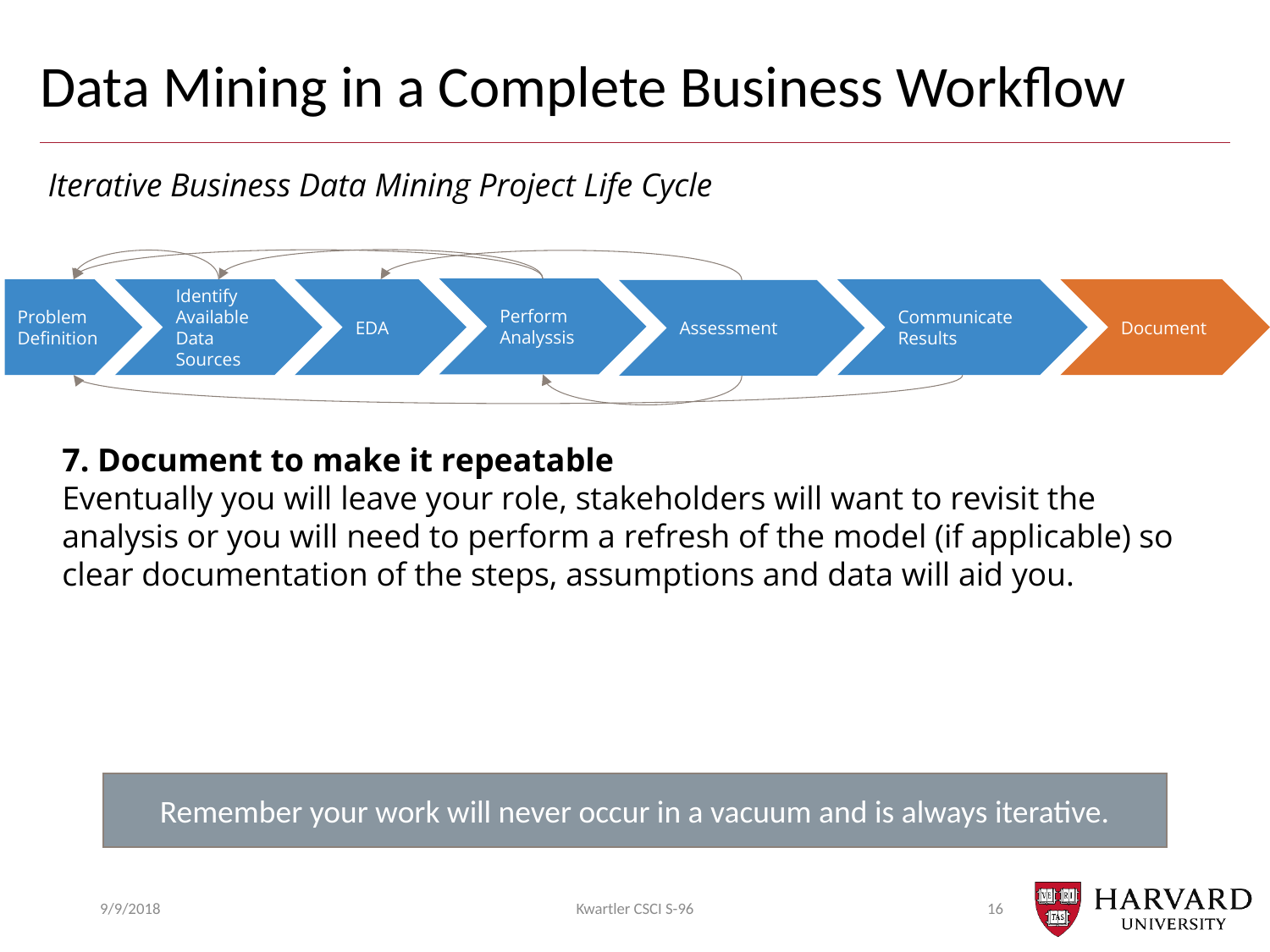

# Data Mining in a Complete Business Workflow
Iterative Business Data Mining Project Life Cycle
Perform Analyssis
Problem Definition
Identify Available Data Sources
EDA
Communicate Results
Document
Assessment
7. Document to make it repeatable
Eventually you will leave your role, stakeholders will want to revisit the analysis or you will need to perform a refresh of the model (if applicable) so clear documentation of the steps, assumptions and data will aid you.
Remember your work will never occur in a vacuum and is always iterative.
9/9/2018
Kwartler CSCI S-96
16